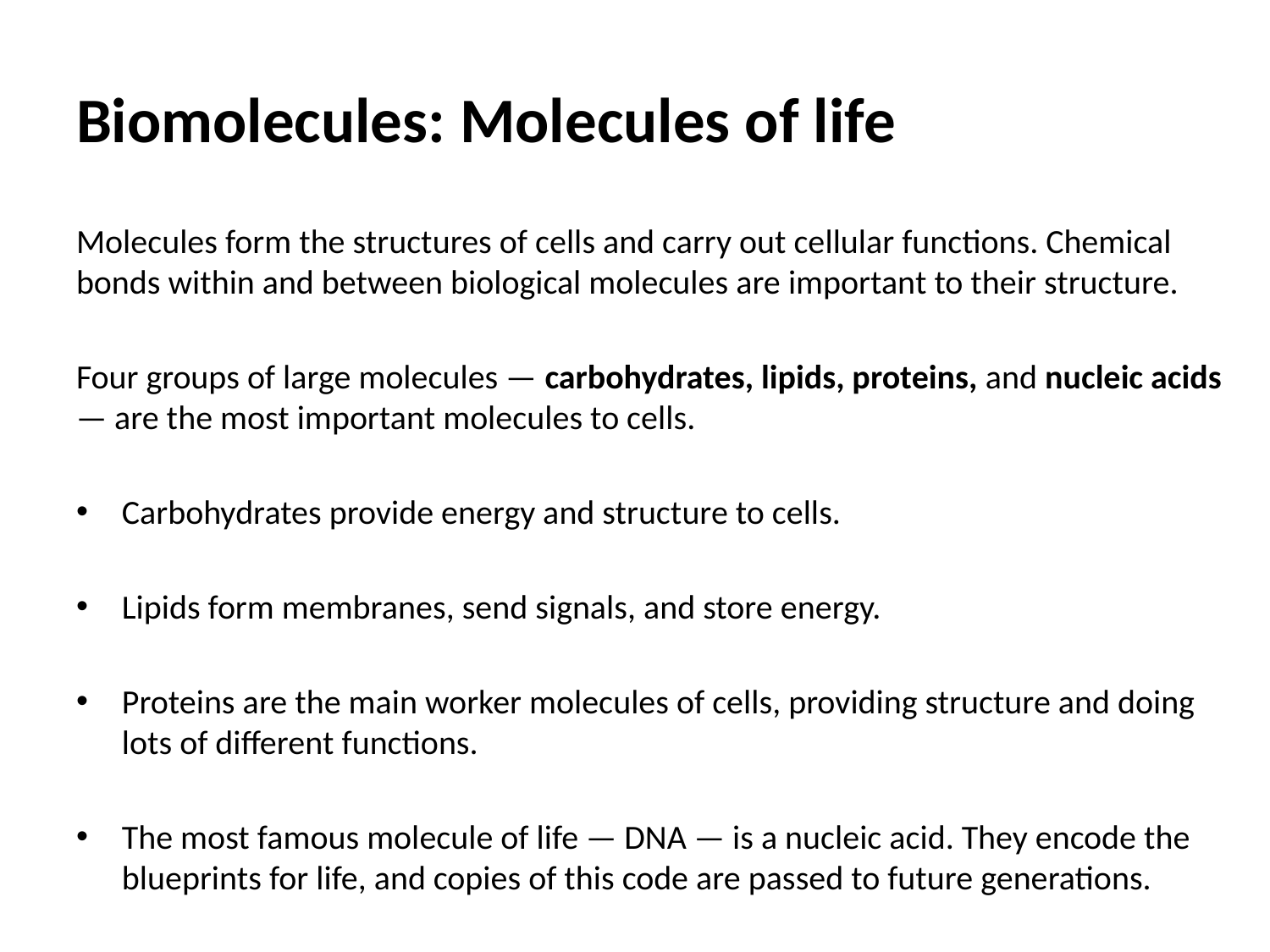

# Biomolecules: Molecules of life

Molecules form the structures of cells and carry out cellular functions. Chemical bonds within and between biological molecules are important to their structure.

Four groups of large molecules — carbohydrates, lipids, proteins, and nucleic acids — are the most important molecules to cells.

Carbohydrates provide energy and structure to cells.

Lipids form membranes, send signals, and store energy.

Proteins are the main worker molecules of cells, providing structure and doing lots of different functions.

The most famous molecule of life — DNA — is a nucleic acid. They encode the  blueprints for life, and copies of this code are passed to future generations.